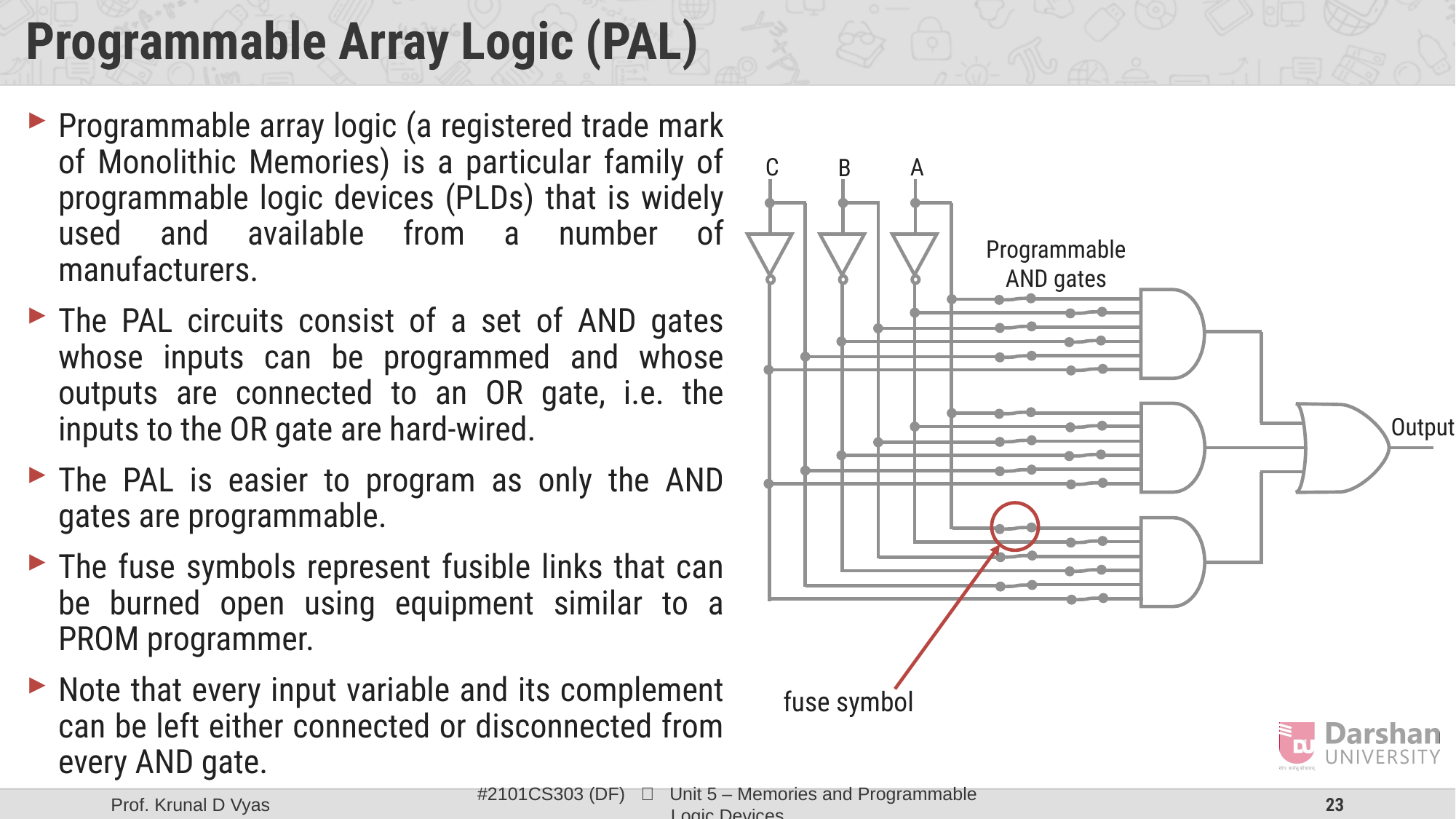

# Programmable Array Logic (PAL)
Programmable array logic (a registered trade mark of Monolithic Memories) is a particular family of programmable logic devices (PLDs) that is widely used and available from a number of manufacturers.
The PAL circuits consist of a set of AND gates whose inputs can be programmed and whose outputs are connected to an OR gate, i.e. the inputs to the OR gate are hard-wired.
The PAL is easier to program as only the AND gates are programmable.
The fuse symbols represent fusible links that can be burned open using equipment similar to a PROM programmer.
Note that every input variable and its complement can be left either connected or disconnected from every AND gate.

A
C
B

Programmable AND gates

Output

fuse symbol